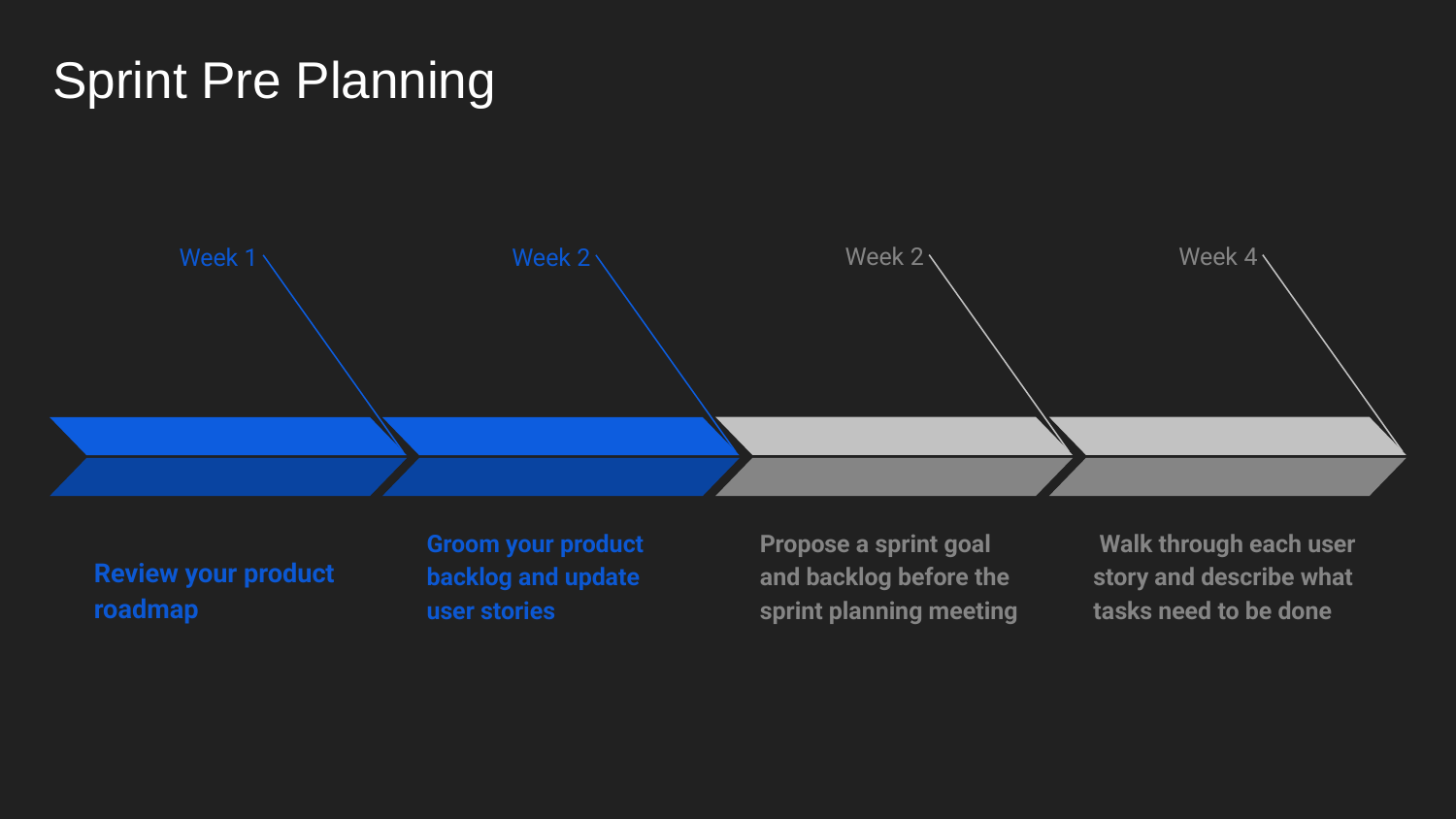

# Sprint Pre Planning
Week 4

 Walk through each user story and describe what tasks need to be done
Week 2

Propose a sprint goal and backlog before the sprint planning meeting
Week 1

Review your product roadmap
Week 2

Groom your product backlog and update user stories